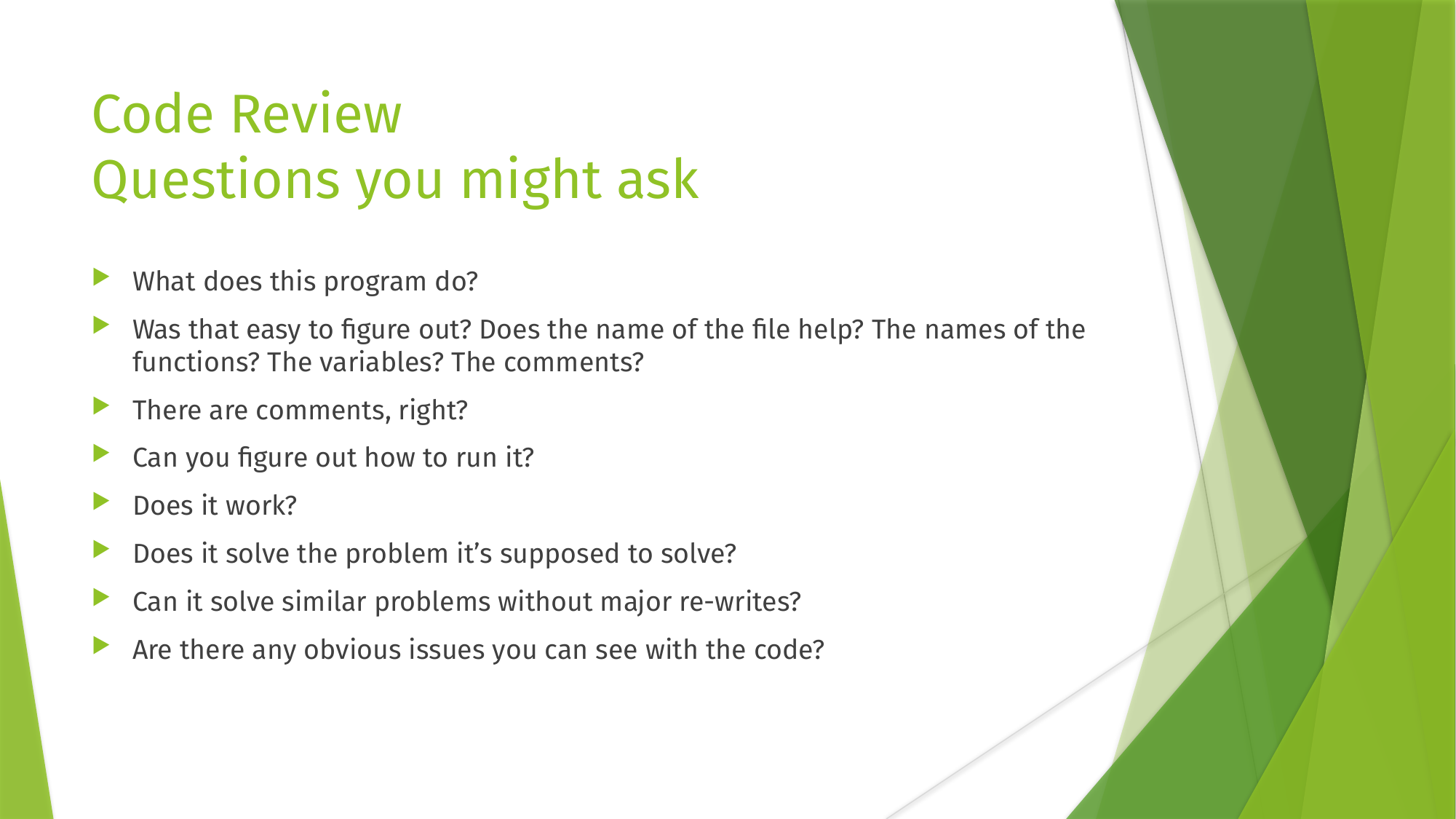

# Code Review Questions you might ask
What does this program do?
Was that easy to figure out? Does the name of the file help? The names of the functions? The variables? The comments?
There are comments, right?
Can you figure out how to run it?
Does it work?
Does it solve the problem it’s supposed to solve?
Can it solve similar problems without major re-writes?
Are there any obvious issues you can see with the code?